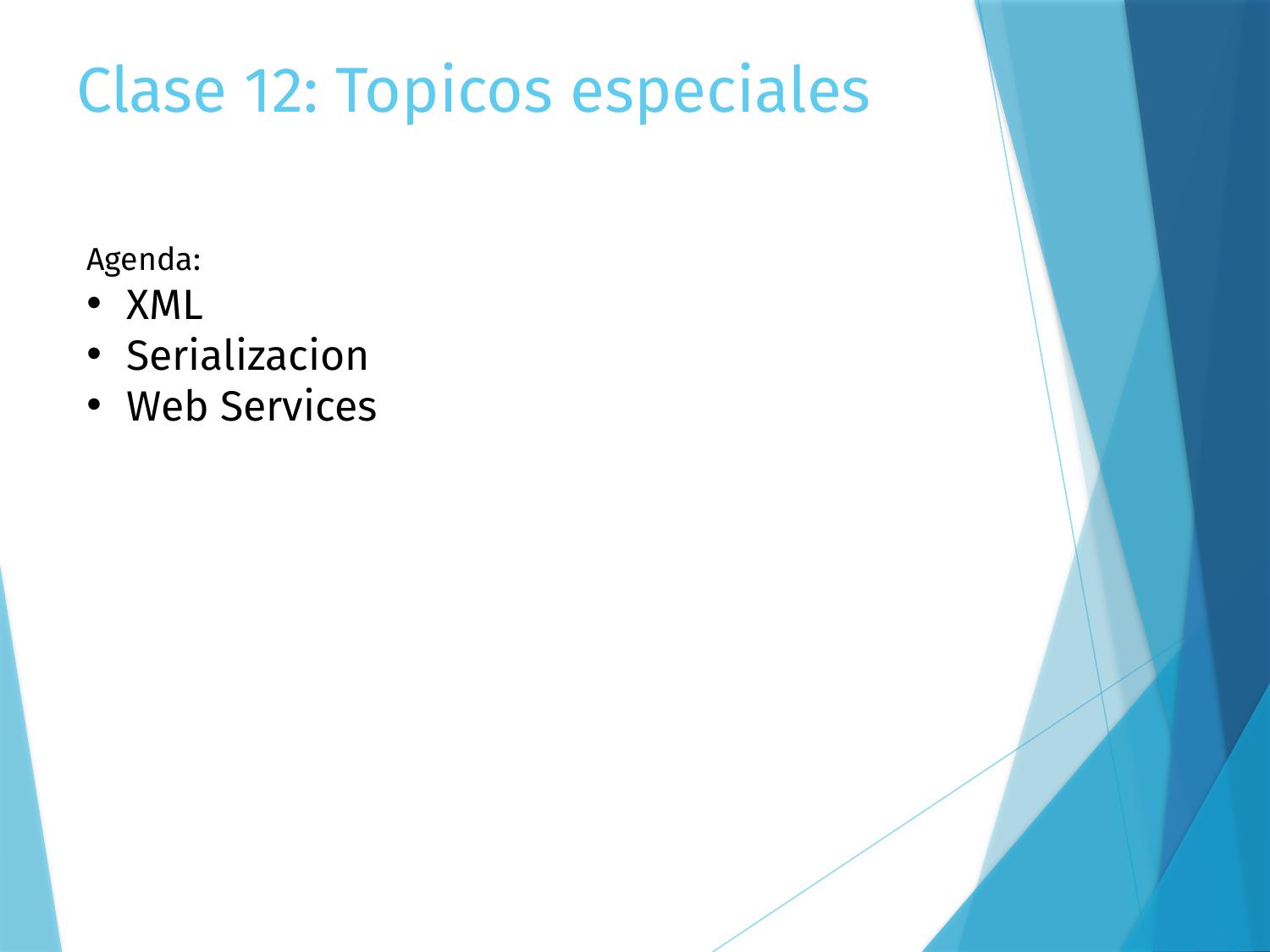

# Clase 12: Topicos especiales
Agenda:
XML
Serializacion
Web Services